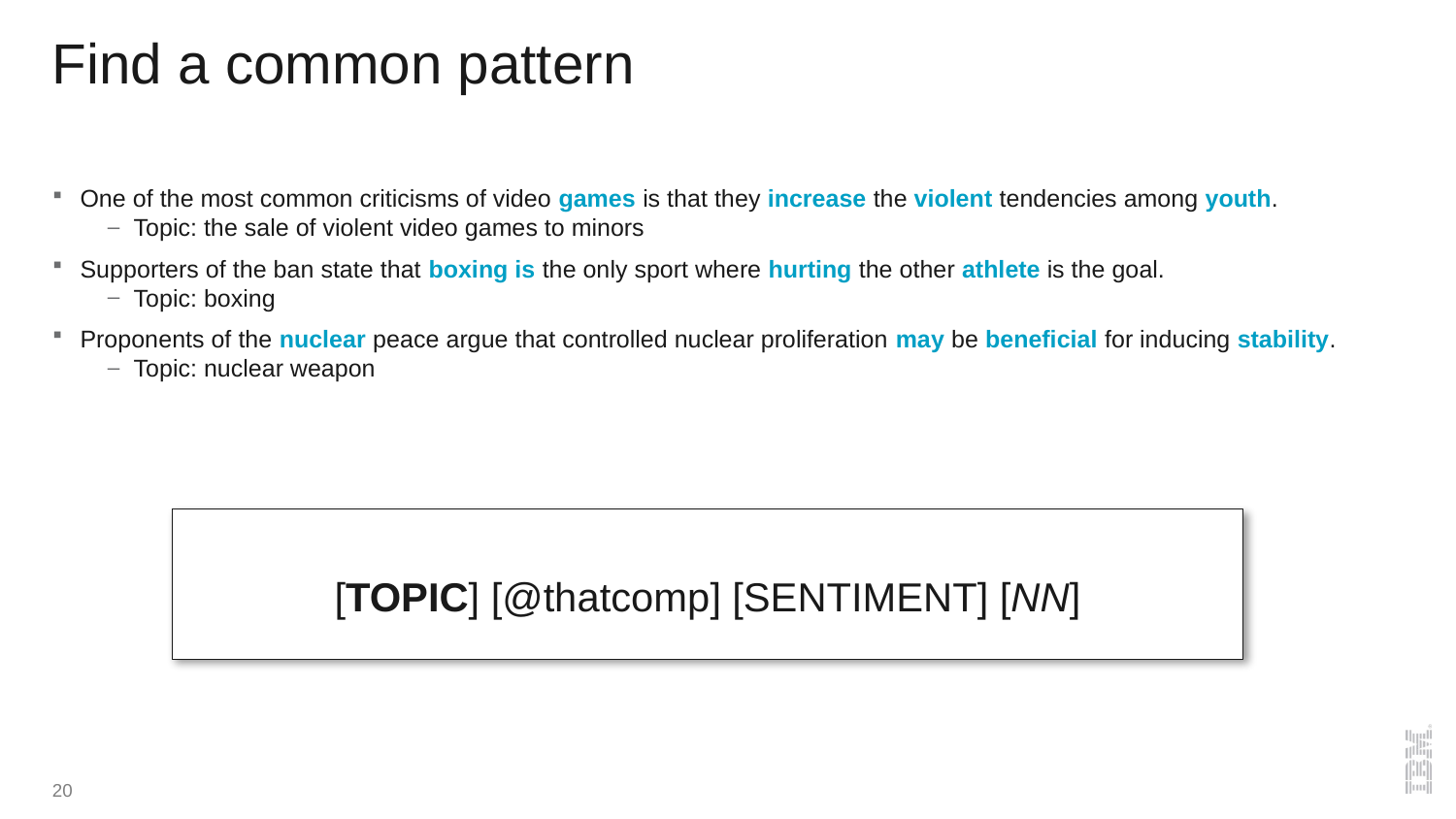

# Find a common pattern
One of the most common criticisms of video games is that they increase the violent tendencies among youth.
Topic: the sale of violent video games to minors
Supporters of the ban state that boxing is the only sport where hurting the other athlete is the goal.
Topic: boxing
Proponents of the nuclear peace argue that controlled nuclear proliferation may be beneficial for inducing stability.
Topic: nuclear weapon
One of the most common criticisms of video games is that they increase the violent tendencies among youth.
Topic: the sale of violent video games to minors
Supporters of the ban state that boxing is the only sport where hurting the other athlete is the goal.
Topic: boxing
Proponents of the nuclear peace argue that controlled nuclear proliferation may be beneficial for inducing stability.
Topic: nuclear weapon
[TOPIC] [@thatcomp] [SENTIMENT] [NN]
20